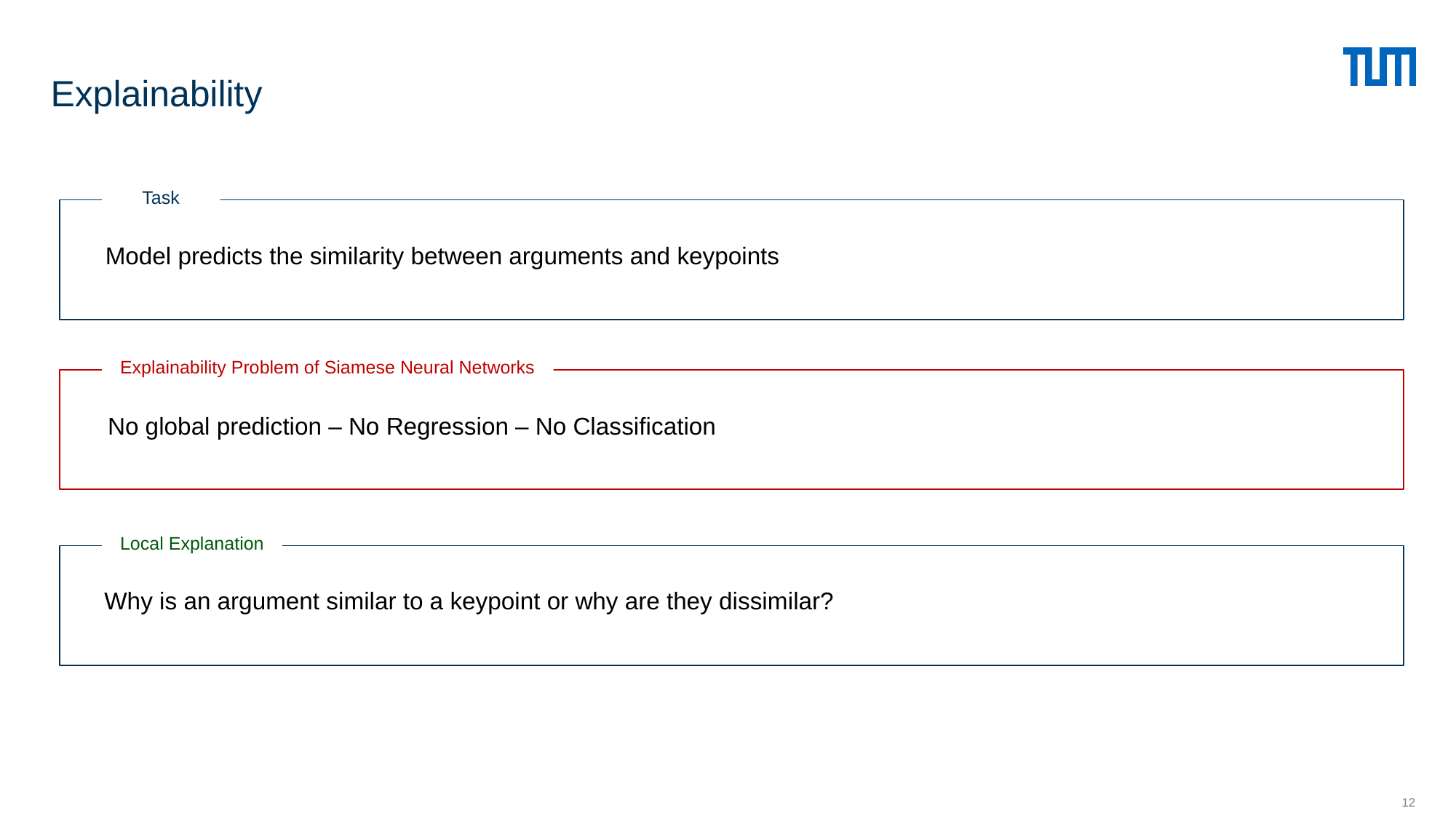

# Explainability
Task

Model predicts the similarity between arguments and keypoints
Explainability Problem of Siamese Neural Networks

No global prediction – No Regression – No Classification
Local Explanation

Why is an argument similar to a keypoint or why are they dissimilar?
12